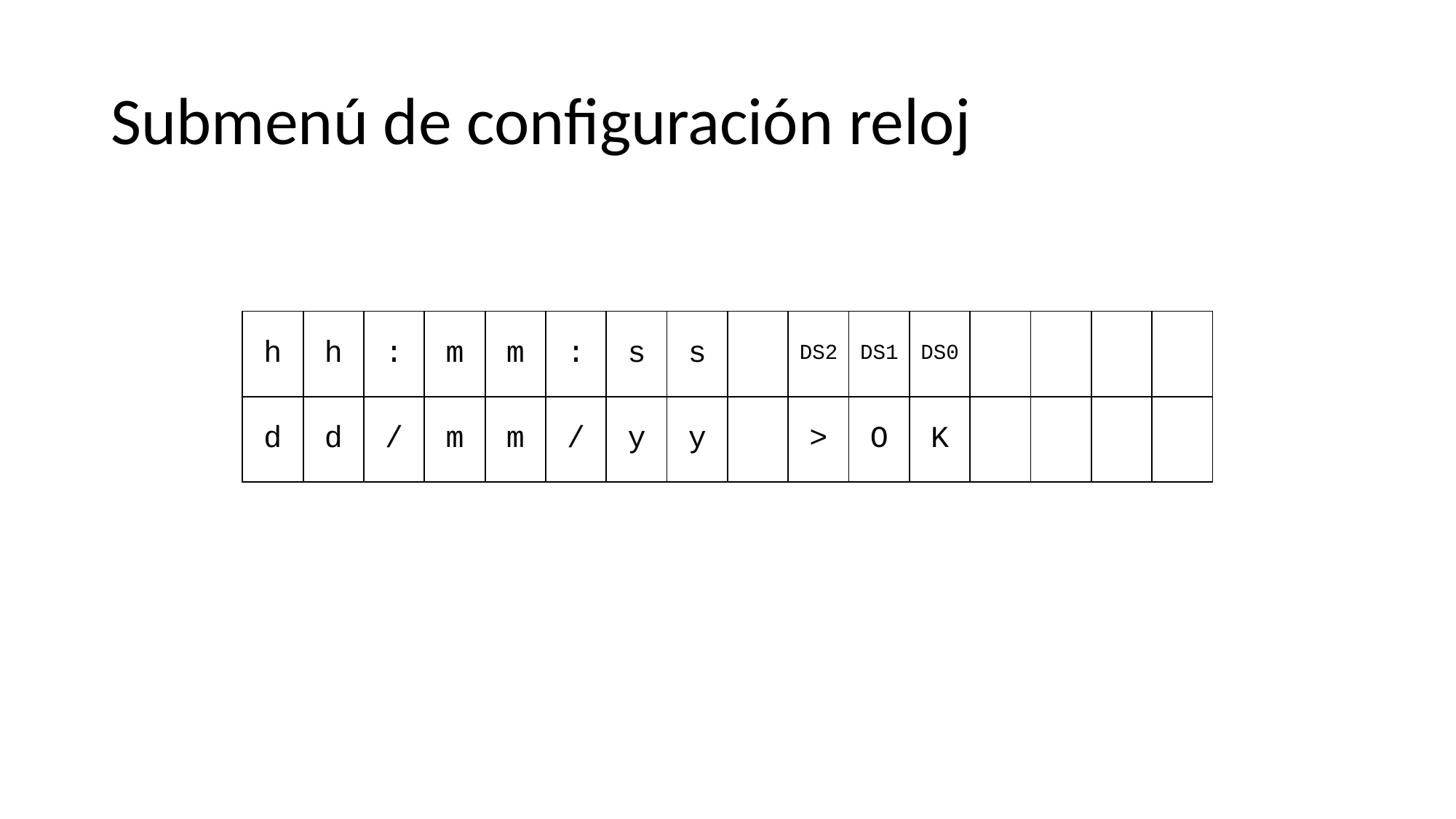

# Submenú de configuración reloj
| h | h | : | m | m | : | s | s |  | DS2 | DS1 | DS0 |  |  |  |  |
| --- | --- | --- | --- | --- | --- | --- | --- | --- | --- | --- | --- | --- | --- | --- | --- |
| d | d | / | m | m | / | y | y |  | > | O | K |  |  |  |  |